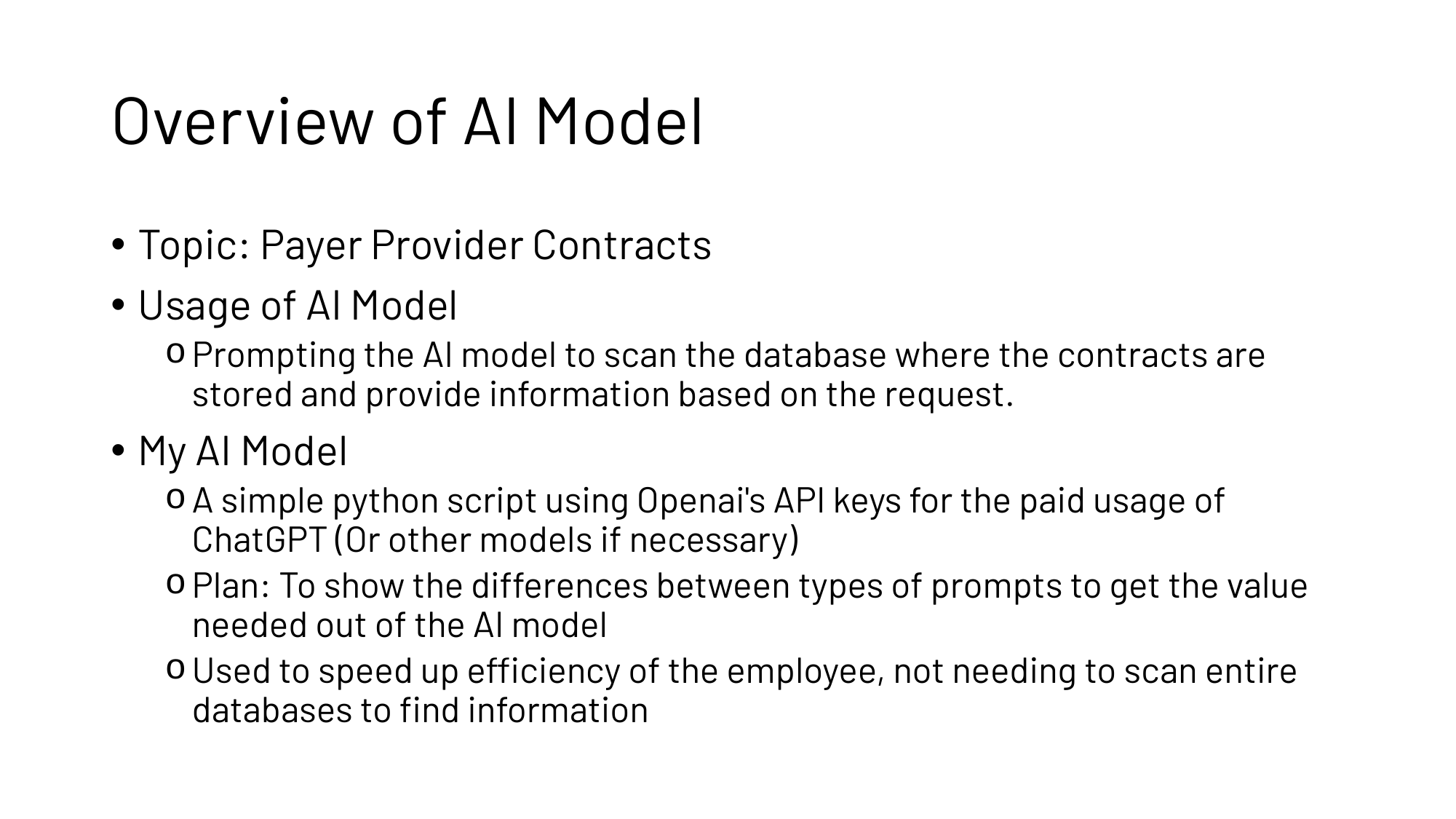

# Overview of AI Model
Topic: Payer Provider Contracts
Usage of AI Model
Prompting the AI model to scan the database where the contracts are stored and provide information based on the request.
My AI Model
A simple python script using Openai's API keys for the paid usage of ChatGPT (Or other models if necessary)
Plan: To show the differences between types of prompts to get the value needed out of the AI model
Used to speed up efficiency of the employee, not needing to scan entire databases to find information